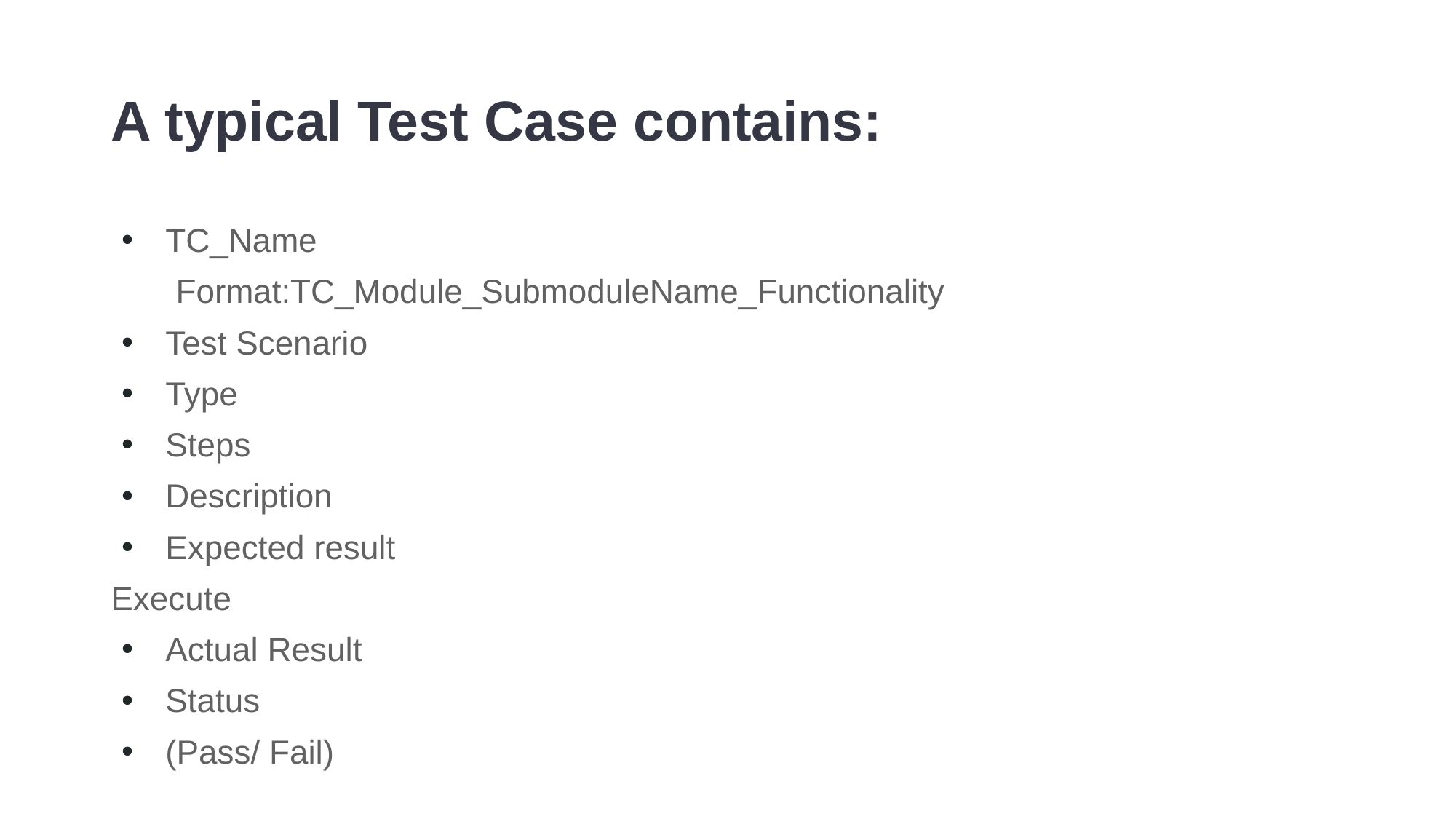

# A typical Test Case contains:
TC_Name
       Format:TC_Module_SubmoduleName_Functionality
Test Scenario
Type
Steps
Description
Expected result
Execute
Actual Result
Status
(Pass/ Fail)